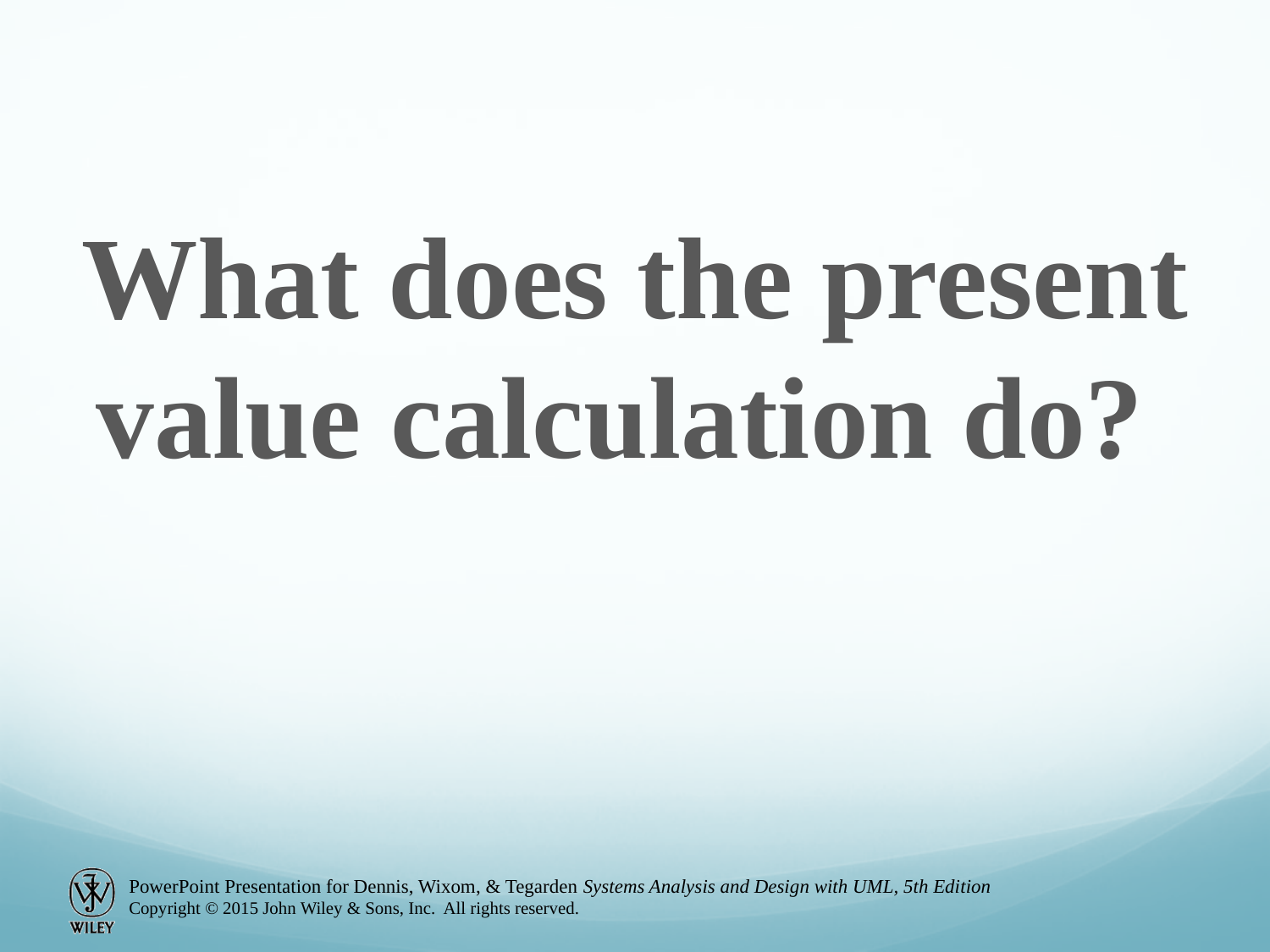

What does the present value calculation do?